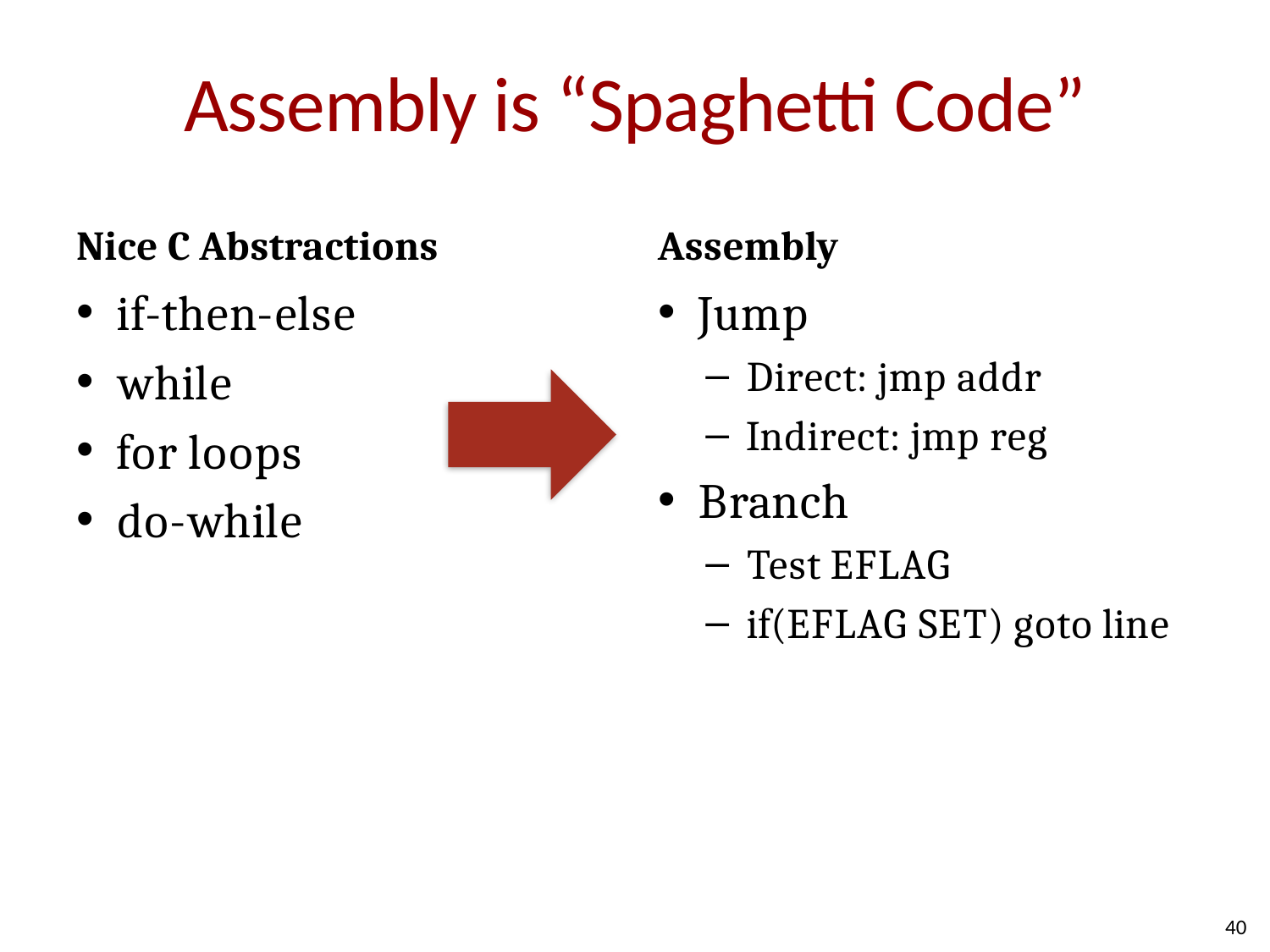

# Assembly is “Spaghetti Code”
Nice C Abstractions
Assembly
if-then-else
while
for loops
do-while

Jump
Direct: jmp addr
Indirect: jmp reg
Branch
Test EFLAG
if(EFLAG SET) goto line

40